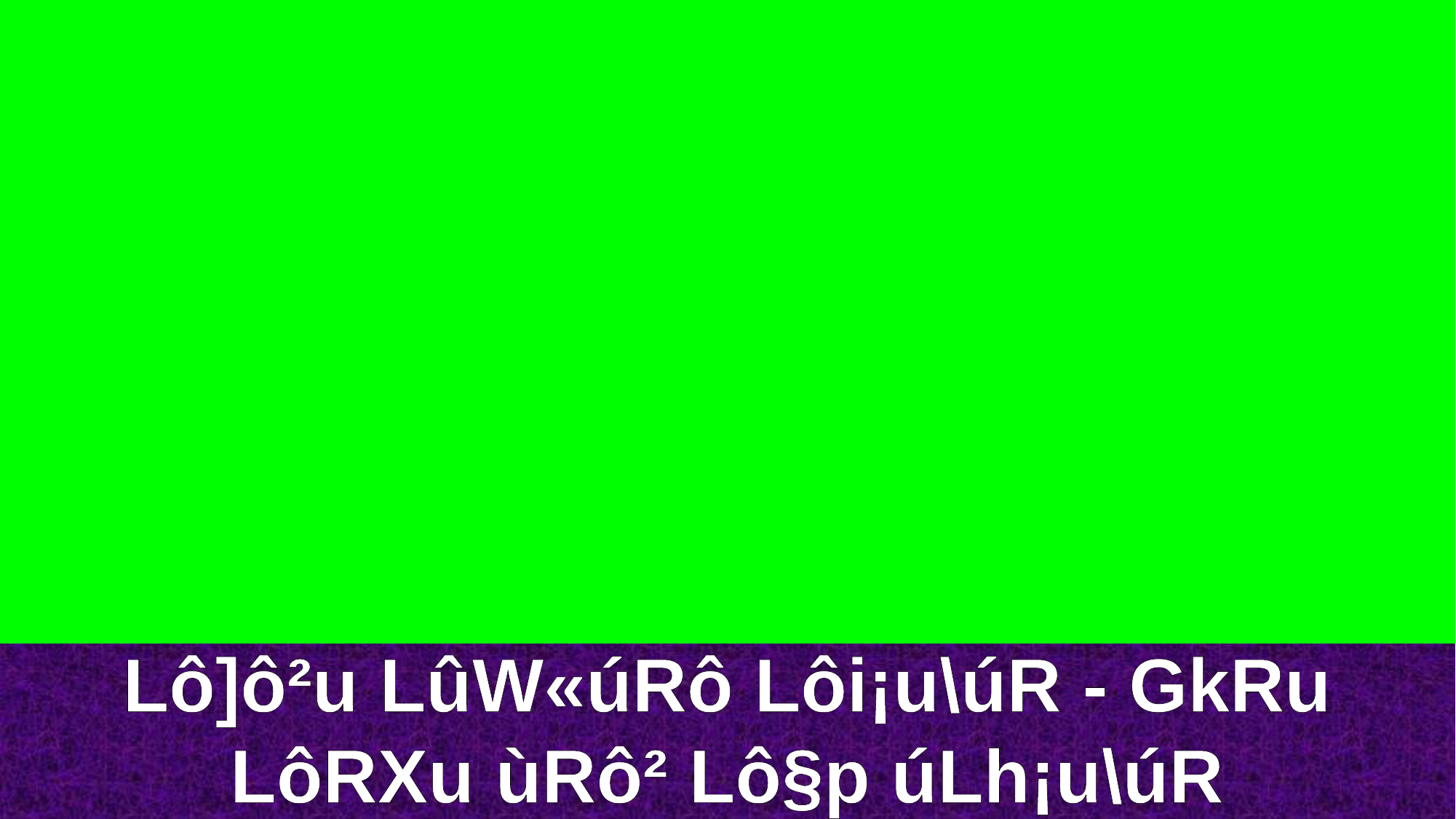

Lô]ô²u LûW«úRô Lôi¡u\úR - GkRu
LôRXu ùRô² Lô§p úLh¡u\úR